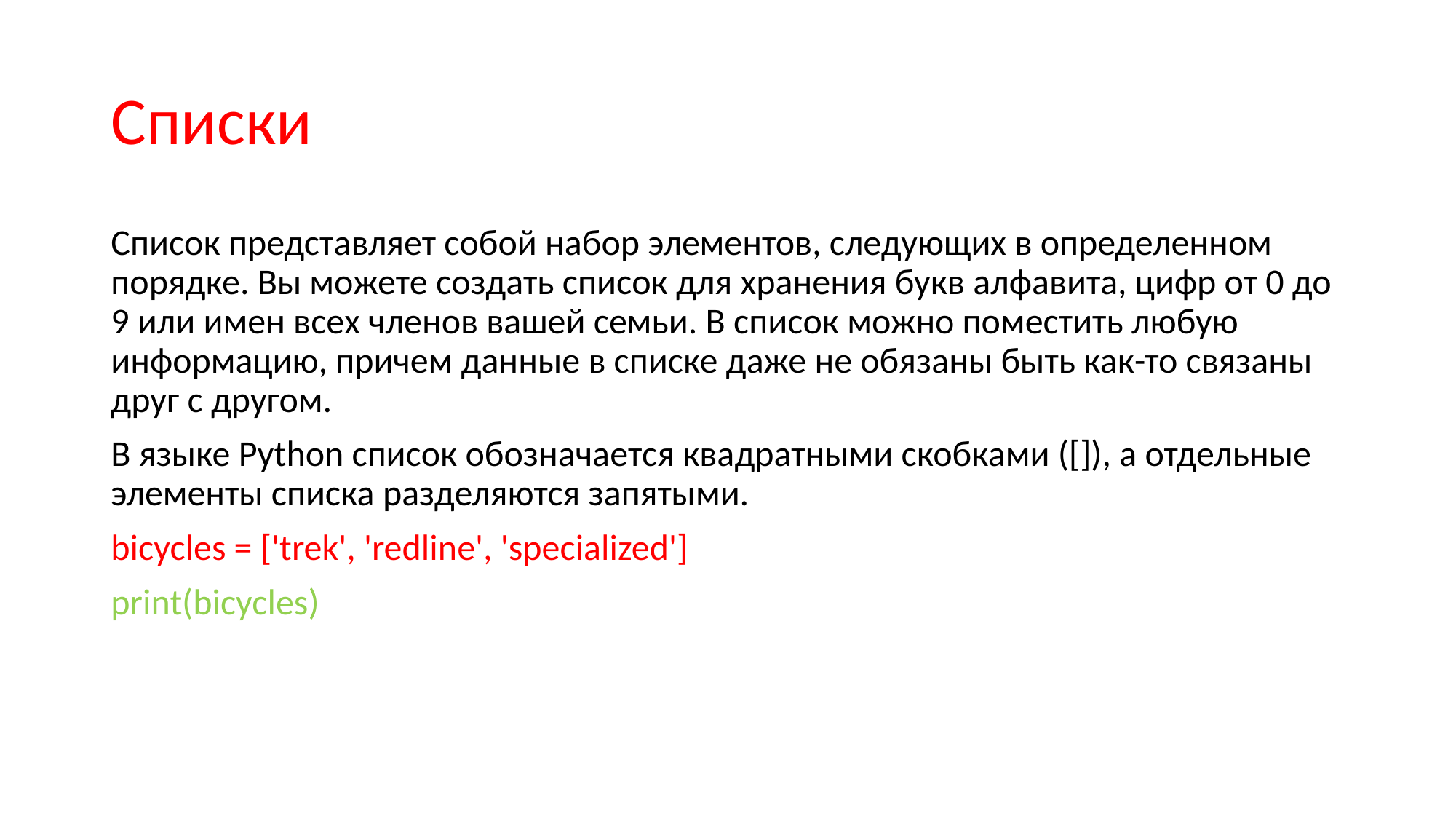

# Списки
Список представляет собой набор элементов, следующих в определенном порядке. Вы можете создать список для хранения букв алфавита, цифр от 0 до 9 или имен всех членов вашей семьи. В список можно поместить любую информацию, причем данные в списке даже не обязаны быть как-то связаны друг с другом.
В языке Python список обозначается квадратными скобками ([]), а отдельные элементы списка разделяются запятыми.
bicycles = ['trek', 'redline', 'specialized']
print(bicycles)